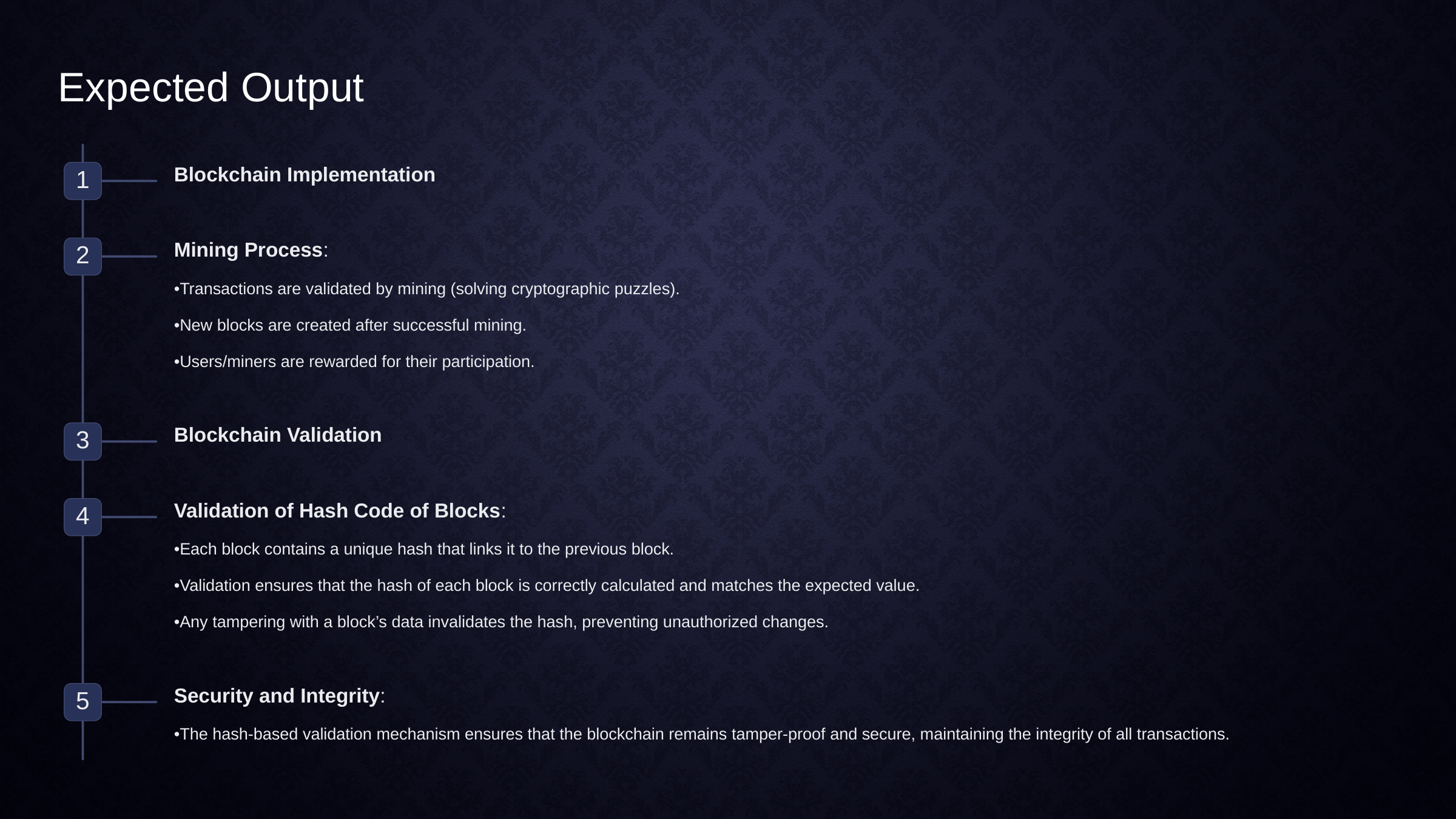

Expected Output

Blockchain Implementation

1

Mining Process:

2

•Transactions are validated by mining (solving cryptographic puzzles).
•New blocks are created after successful mining.
•Users/miners are rewarded for their participation.
Blockchain Validation

3

Validation of Hash Code of Blocks:

4

•Each block contains a unique hash that links it to the previous block.
•Validation ensures that the hash of each block is correctly calculated and matches the expected value.
•Any tampering with a block’s data invalidates the hash, preventing unauthorized changes.
Security and Integrity:

5

•The hash-based validation mechanism ensures that the blockchain remains tamper-proof and secure, maintaining the integrity of all transactions.